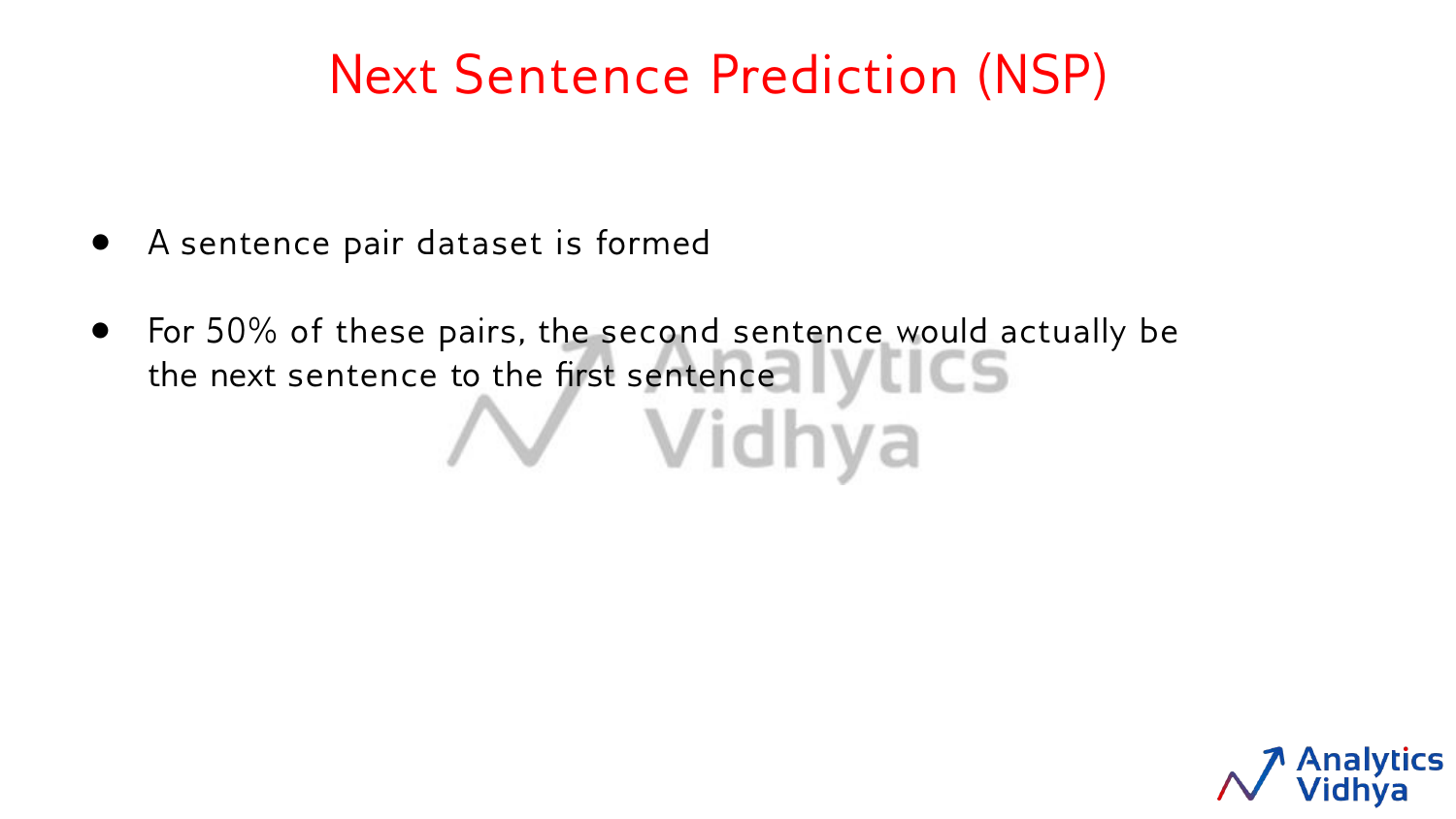

# Next Sentence Prediction (NSP)
A sentence pair dataset is formed

For 50% of these pairs, the second sentence would actually be the next sentence to the ﬁrst sentence